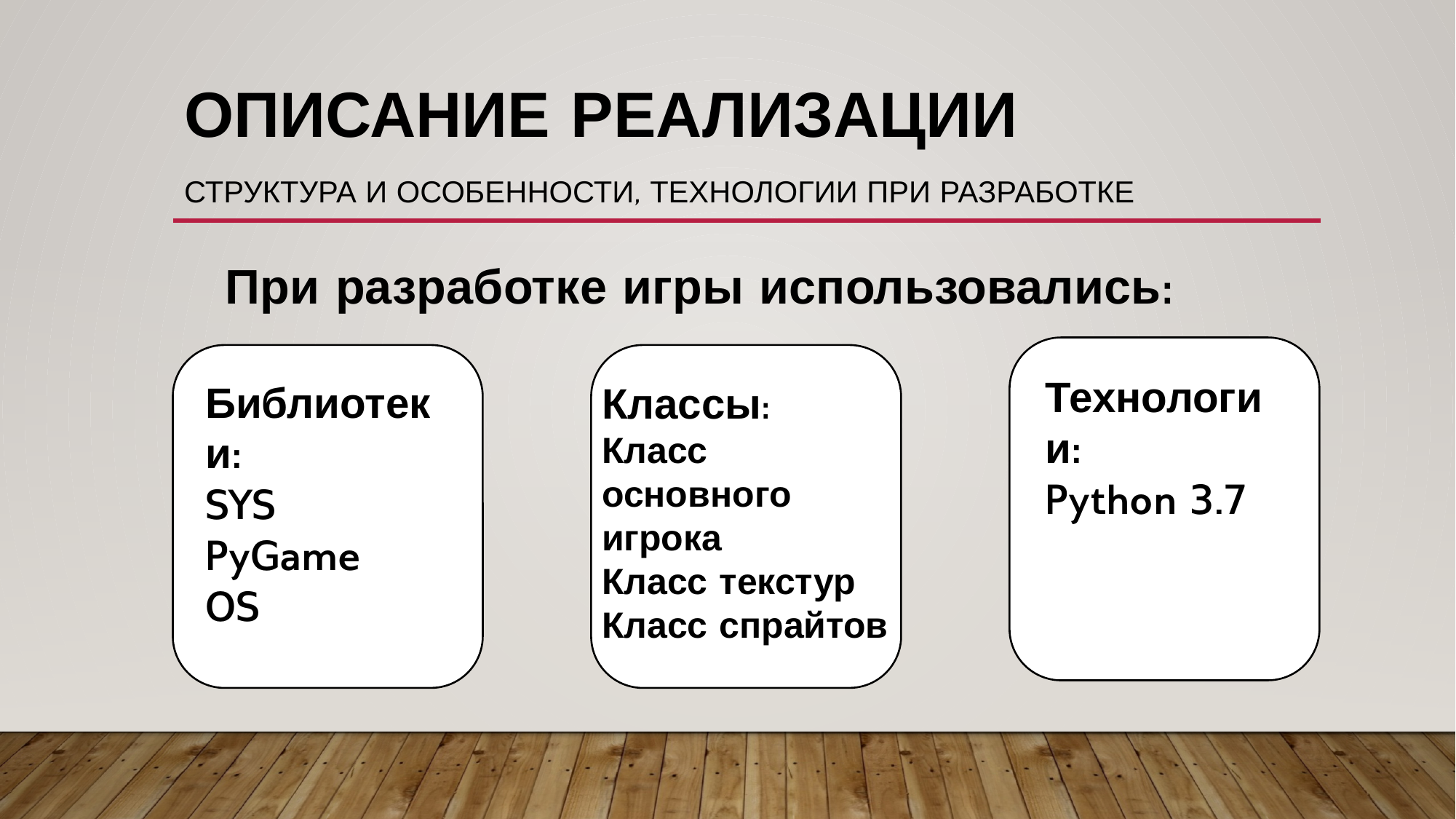

# Описание реализации
СТРУКТУРА И ОСОБЕННОСТИ, ТЕХНОЛОГИИ ПРИ РАЗРАБОТКЕ
При разработке игры использовались:

Технологии:
Python 3.7
Библиотеки:
SYS
PyGame
OS
Классы:
Класс основного игрока
Класс текстур
Класс спрайтов